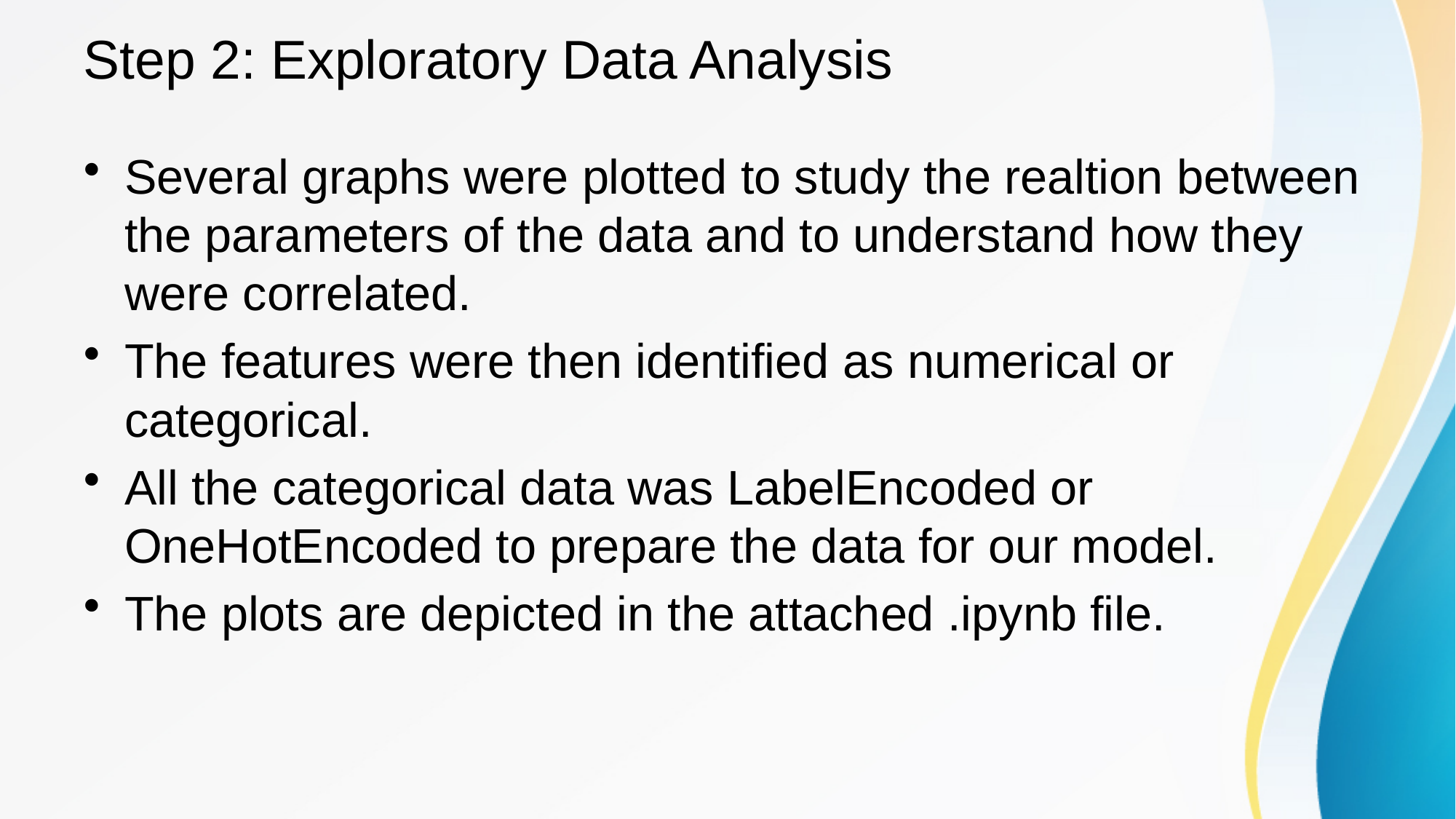

# Step 2: Exploratory Data Analysis
Several graphs were plotted to study the realtion between the parameters of the data and to understand how they were correlated.
The features were then identified as numerical or categorical.
All the categorical data was LabelEncoded or OneHotEncoded to prepare the data for our model.
The plots are depicted in the attached .ipynb file.